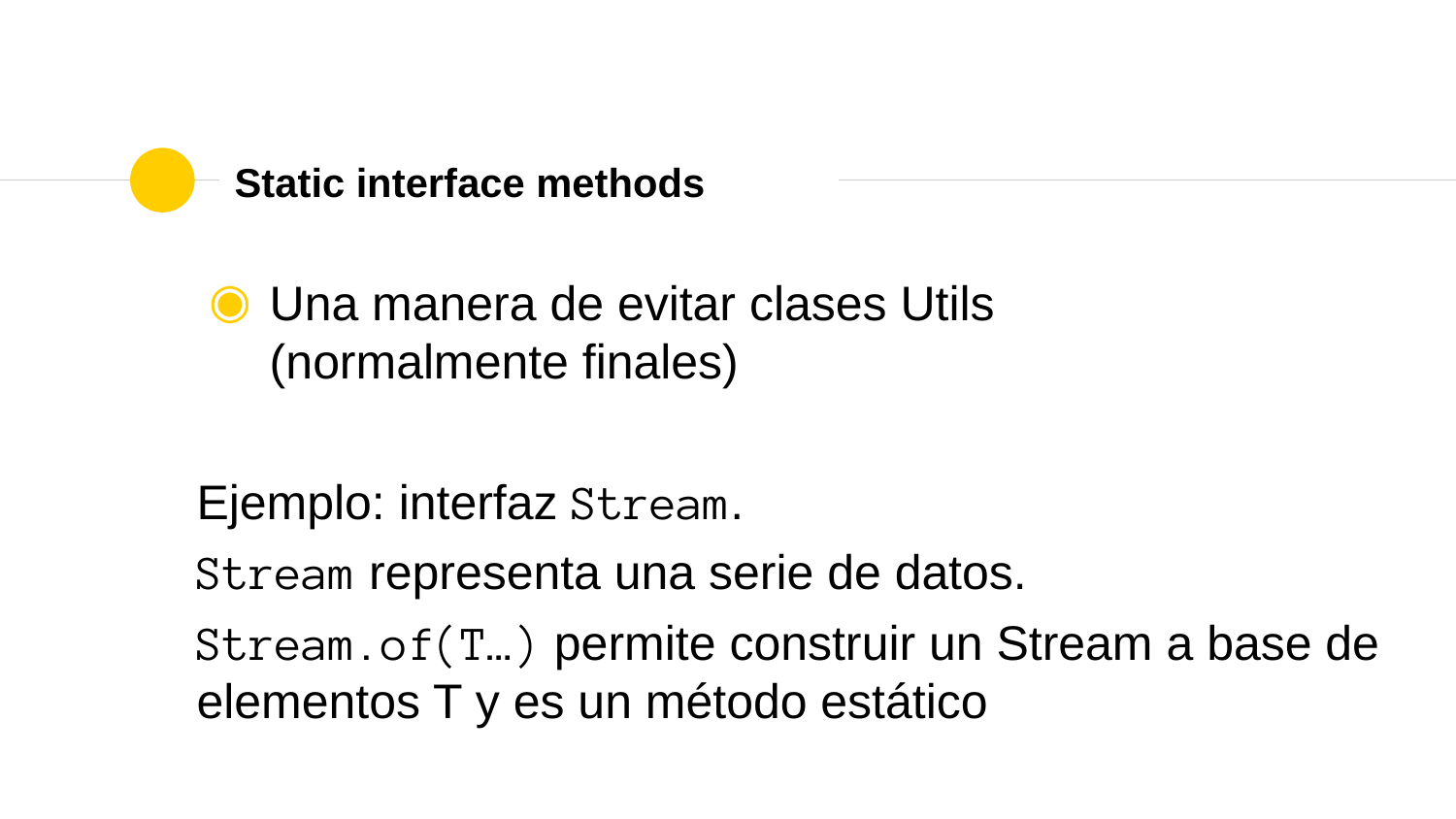

# Static interface methods
Una manera de evitar clases Utils
(normalmente finales)

Ejemplo: interfaz Stream.
Stream representa una serie de datos.
Stream.of(T…) permite construir un Stream a base de elementos T y es un método estático